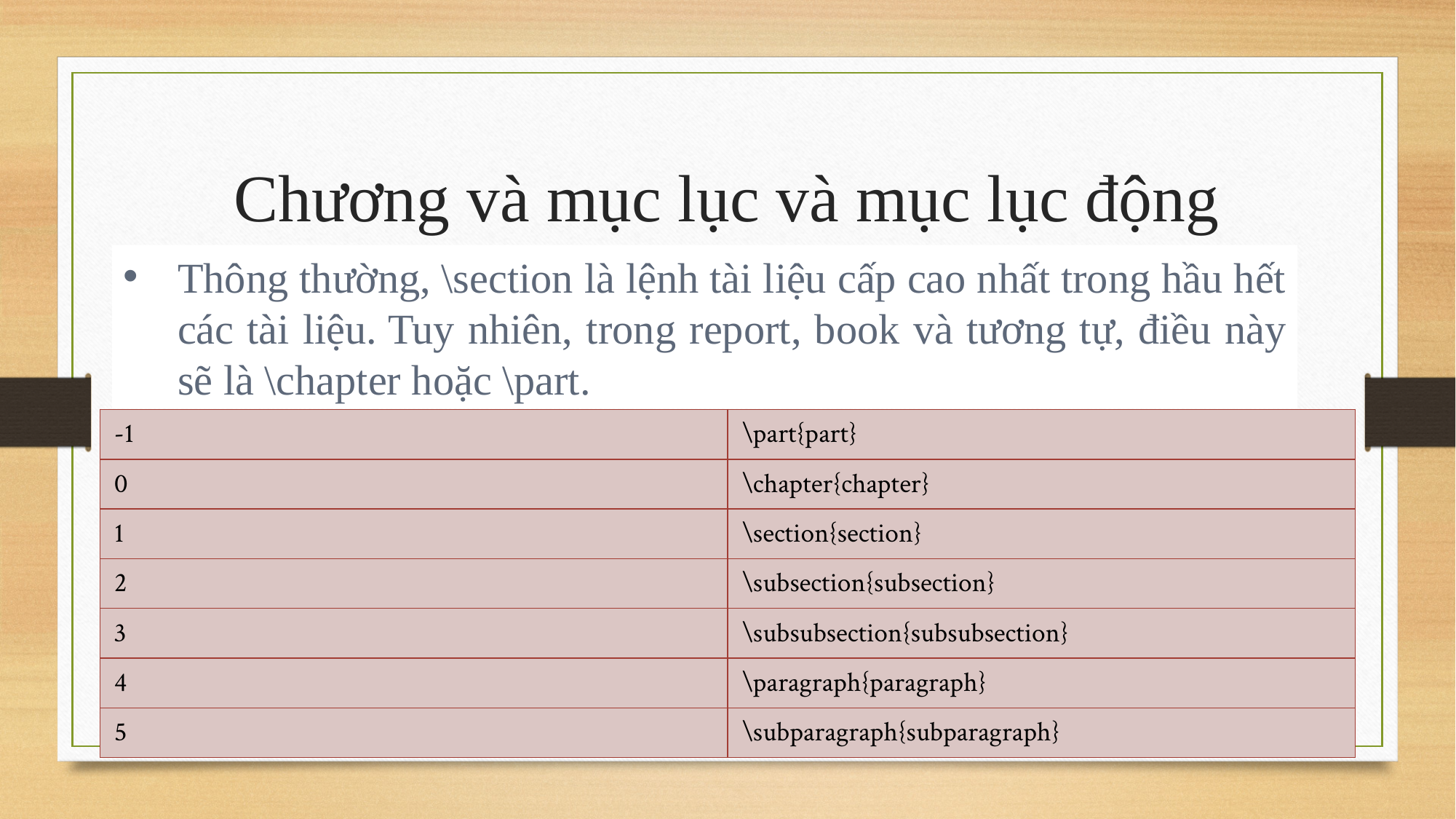

# Chương và mục lục và mục lục động
Thông thường, \section là lệnh tài liệu cấp cao nhất trong hầu hết các tài liệu. Tuy nhiên, trong report, book và tương tự, điều này sẽ là \chapter hoặc \part.
| -1 | \part{part} |
| --- | --- |
| 0 | \chapter{chapter} |
| 1 | \section{section} |
| 2 | \subsection{subsection} |
| 3 | \subsubsection{subsubsection} |
| 4 | \paragraph{paragraph} |
| 5 | \subparagraph{subparagraph} |